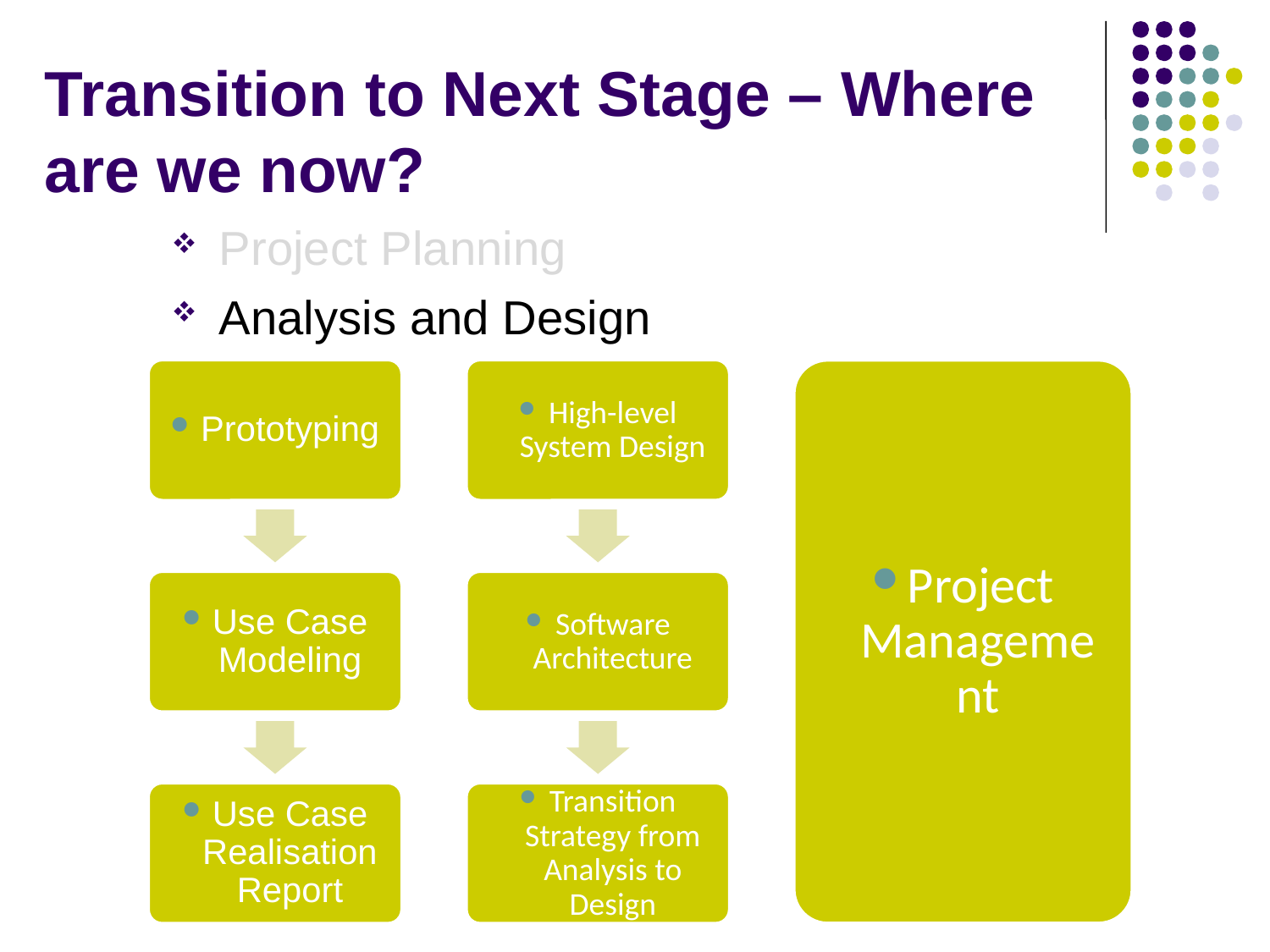

# Transition to Next Stage – Where are we now?
Project Planning
Analysis and Design
Prototyping

Use Case Modeling

Use Case Realisation Report
High-level System Design

Software Architecture

Transition Strategy from Analysis to Design
Project Management